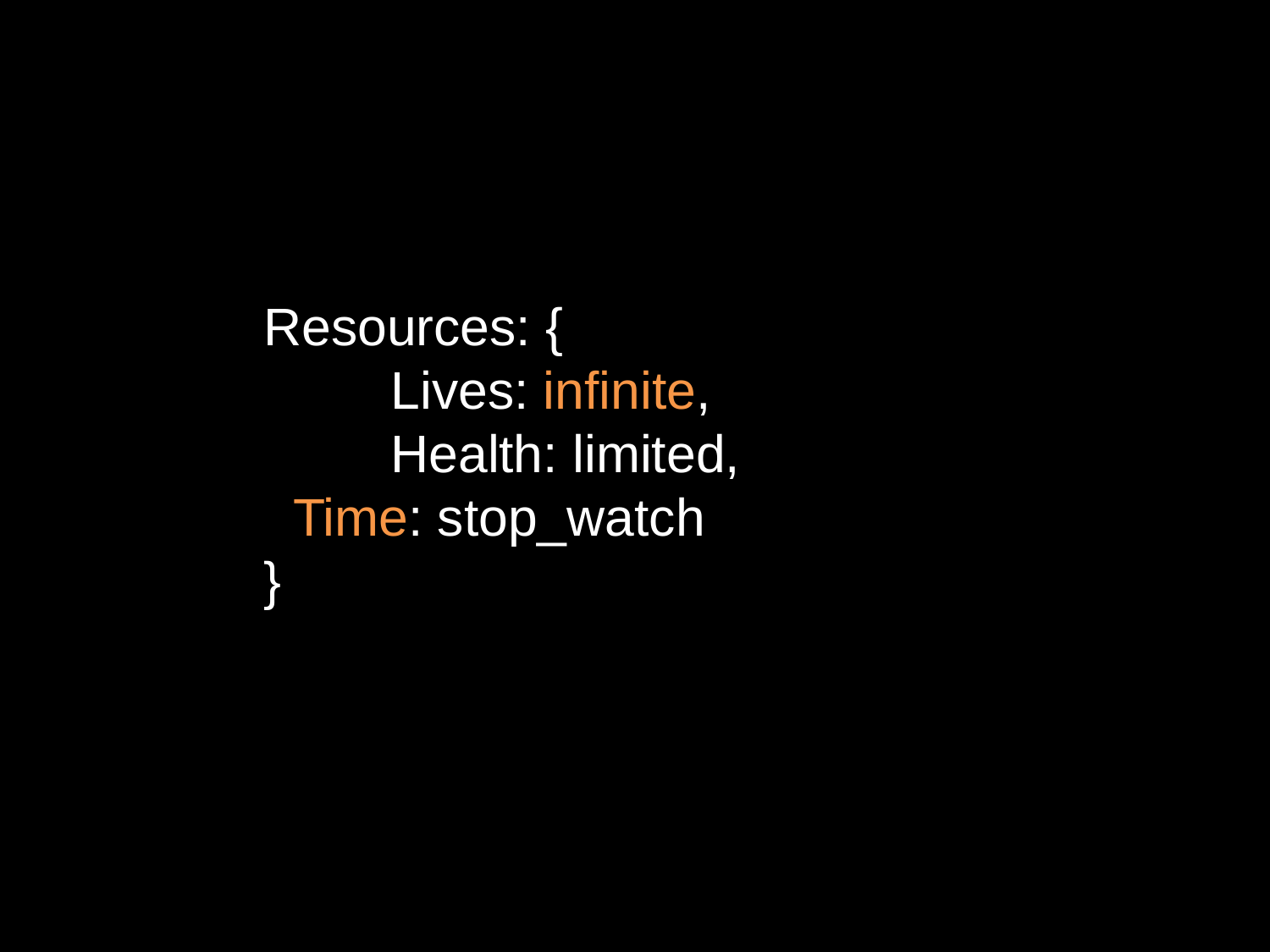

# Resources: { Lives: infinite, Health: limited, Time: stop_watch }